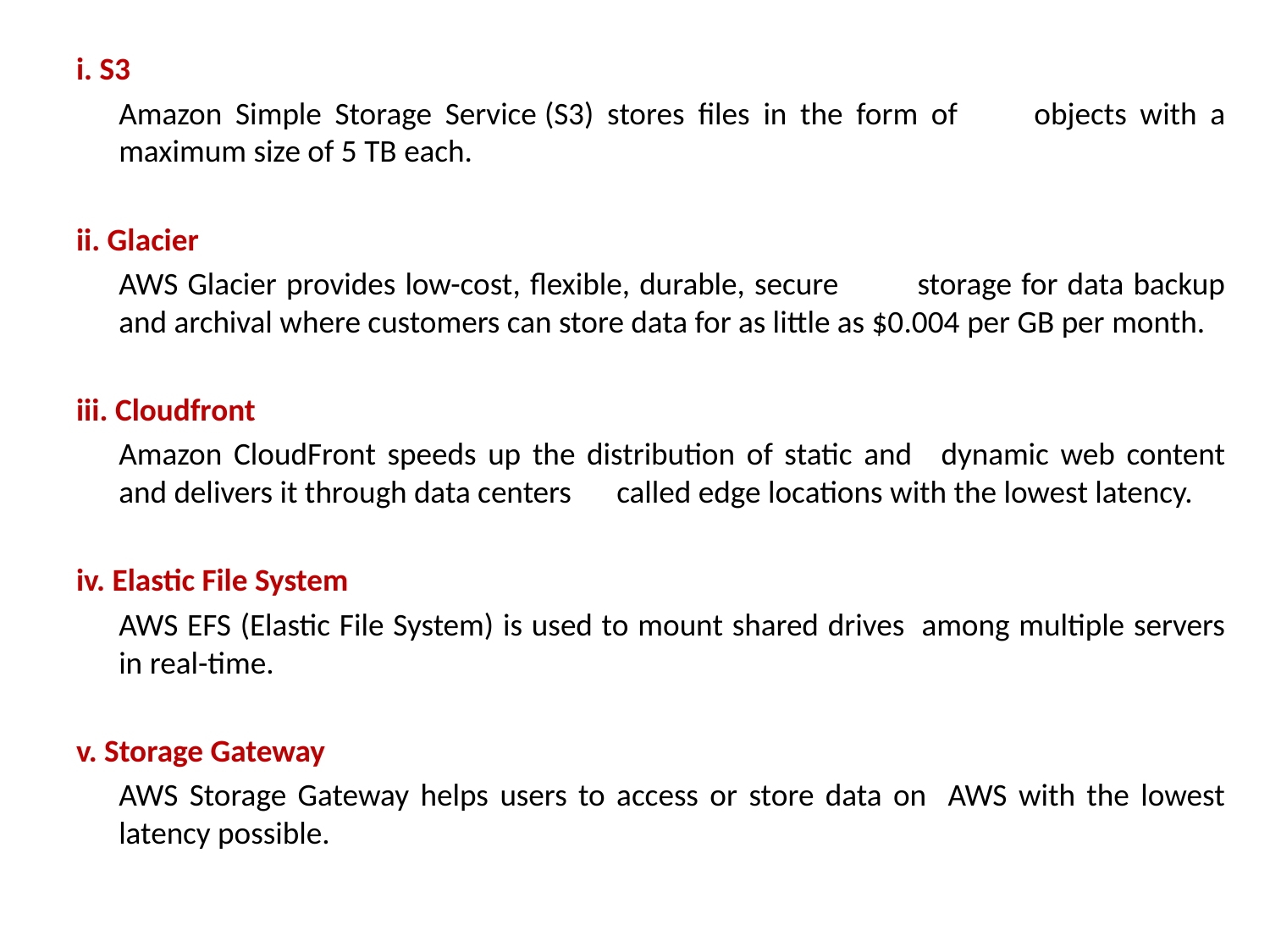

i. S3
		Amazon Simple Storage Service (S3) stores files in the form of 	objects with a maximum size of 5 TB each.

ii. Glacier
		AWS Glacier provides low-cost, flexible, durable, secure 	storage for data backup and archival where customers can store data for as little as $0.004 per GB per month.

iii. Cloudfront
		Amazon CloudFront speeds up the distribution of static and 	dynamic web content and delivers it through data centers 	called edge locations with the lowest latency.

iv. Elastic File System
		AWS EFS (Elastic File System) is used to mount shared drives	among multiple servers in real-time.

v. Storage Gateway
		AWS Storage Gateway helps users to access or store data on 	AWS with the lowest latency possible.